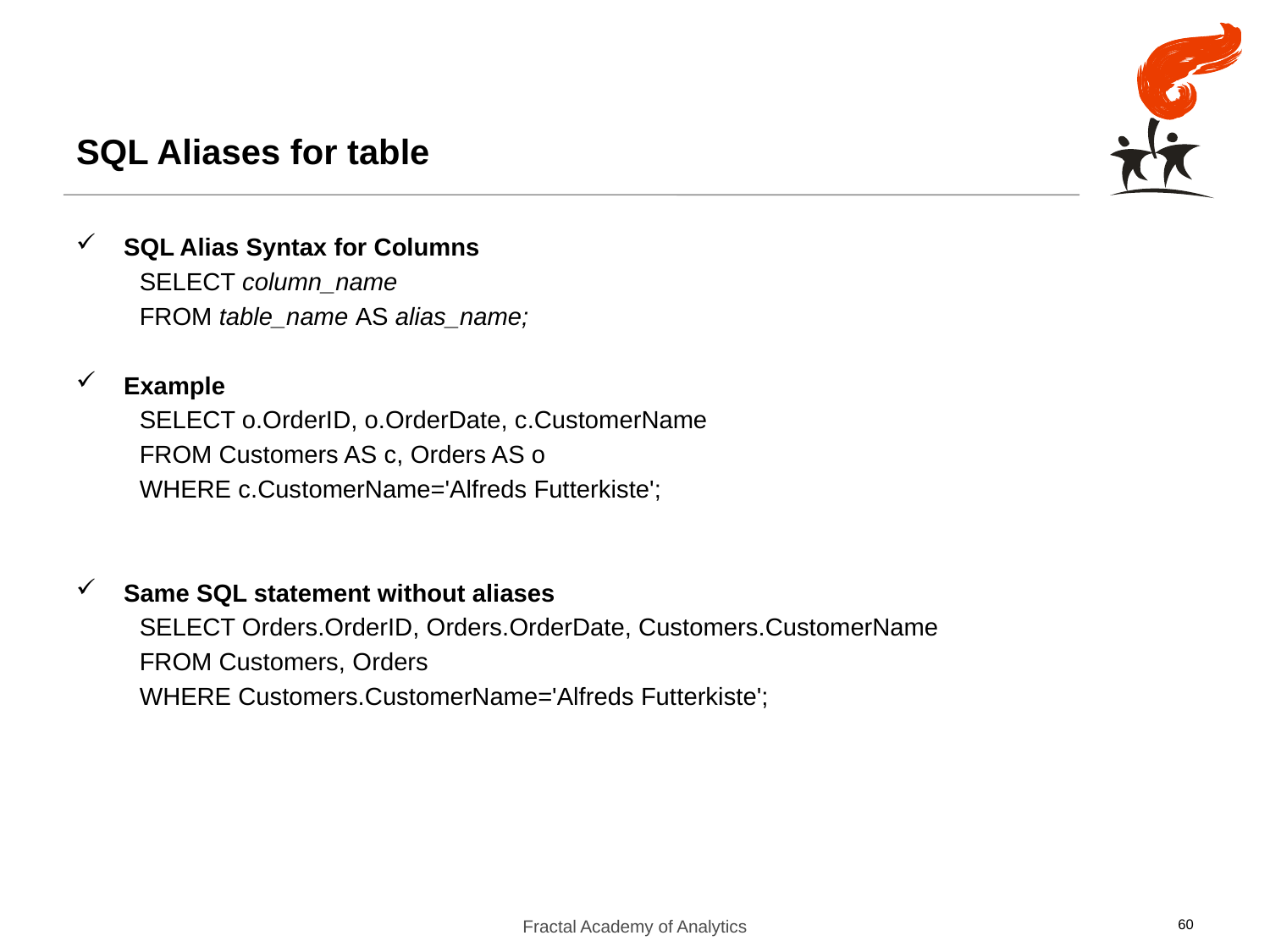

SQL Aliases for table
SQL Alias Syntax for Columns
SELECT column_name
FROM table_name AS alias_name;

Example
SELECT o.OrderID, o.OrderDate, c.CustomerName
FROM Customers AS c, Orders AS o
WHERE c.CustomerName='Alfreds Futterkiste';

Same SQL statement without aliases
SELECT Orders.OrderID, Orders.OrderDate, Customers.CustomerName
FROM Customers, Orders
WHERE Customers.CustomerName='Alfreds Futterkiste';

Fractal Academy of Analytics
60